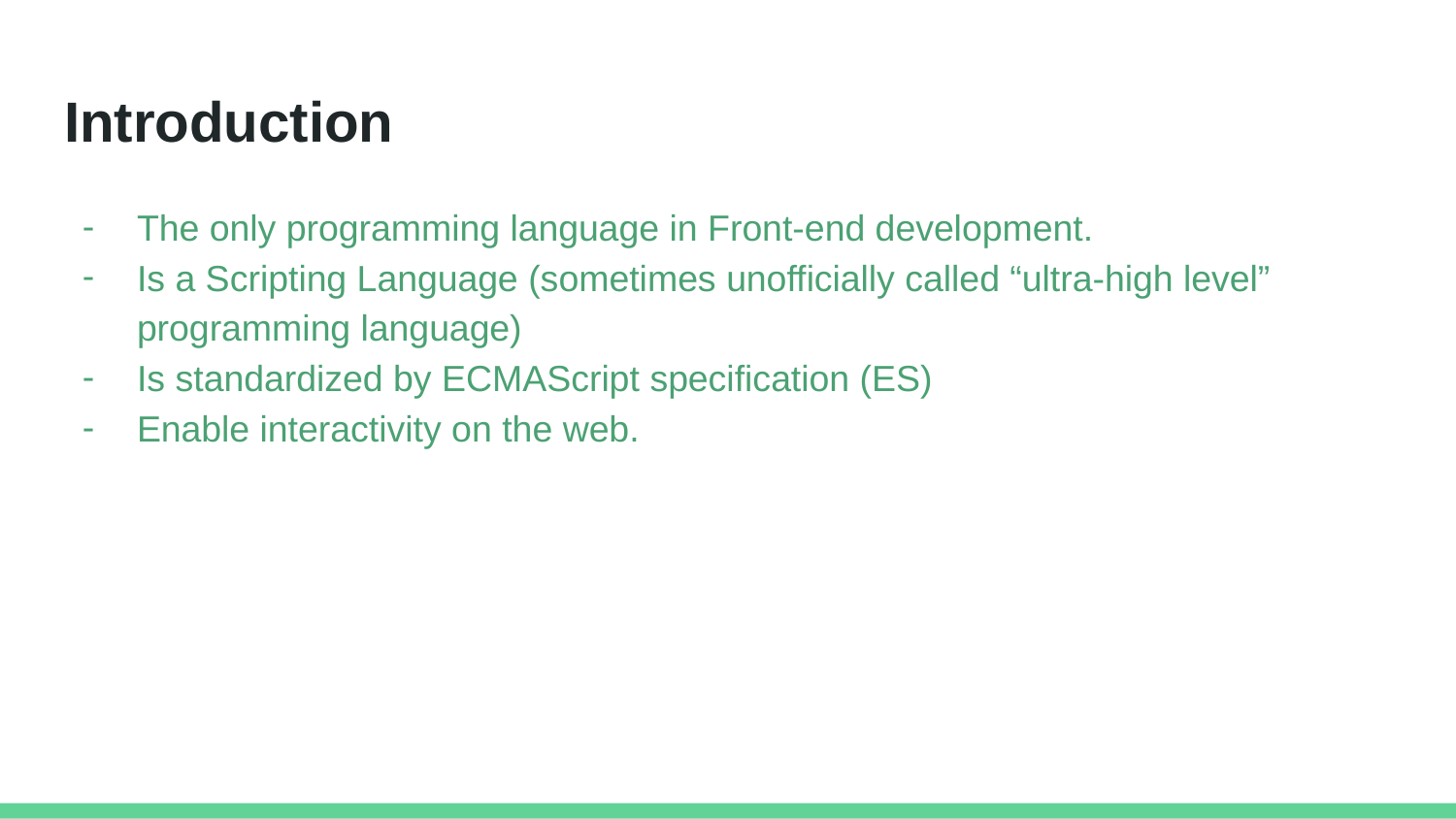

# Introduction
The only programming language in Front-end development.
Is a Scripting Language (sometimes unofficially called “ultra-high level” programming language)
Is standardized by ECMAScript specification (ES)
Enable interactivity on the web.